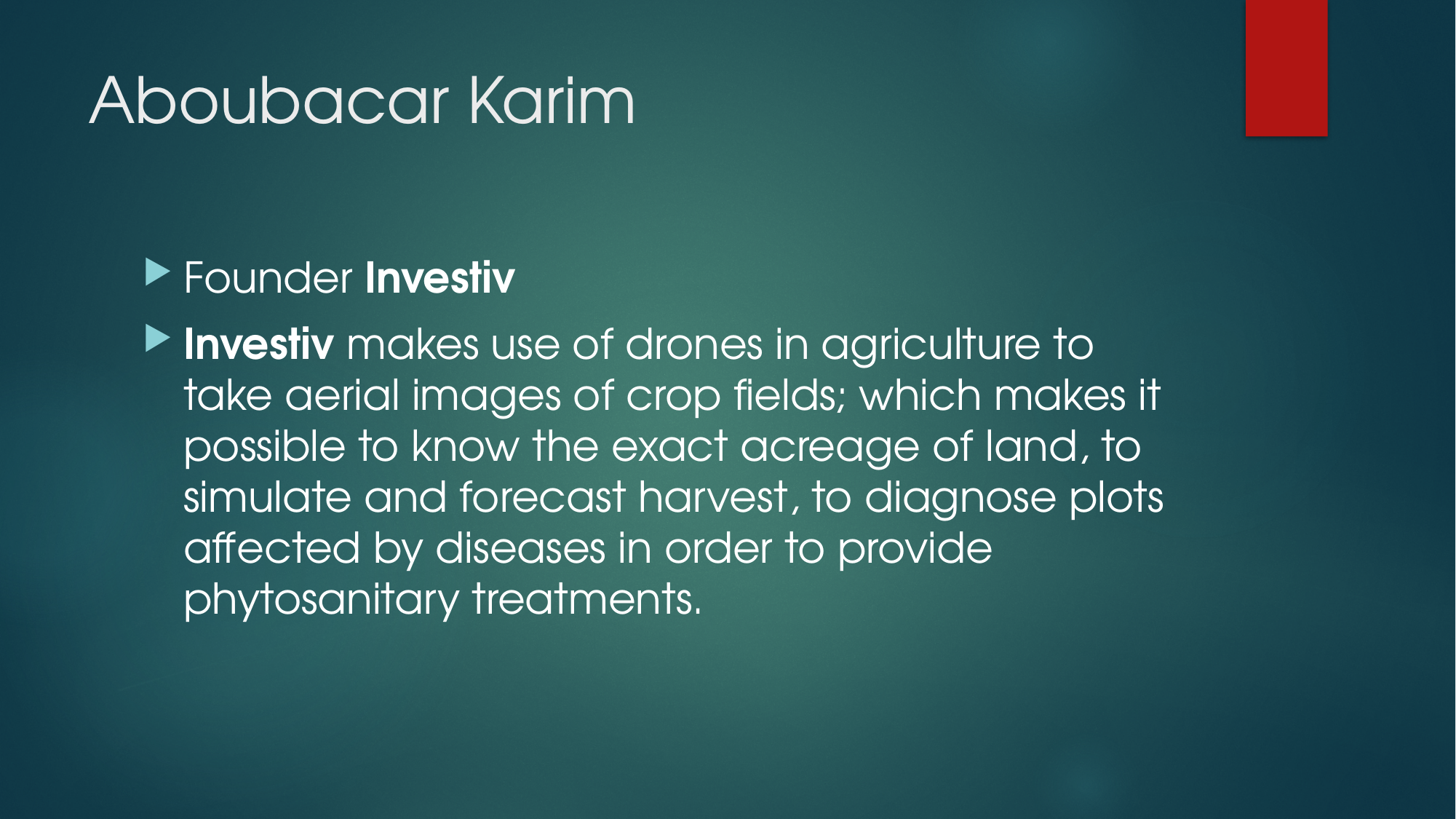

# Aboubacar Karim
Founder Investiv
Investiv makes use of drones in agriculture to take aerial images of crop fields; which makes it possible to know the exact acreage of land, to simulate and forecast harvest, to diagnose plots affected by diseases in order to provide phytosanitary treatments.